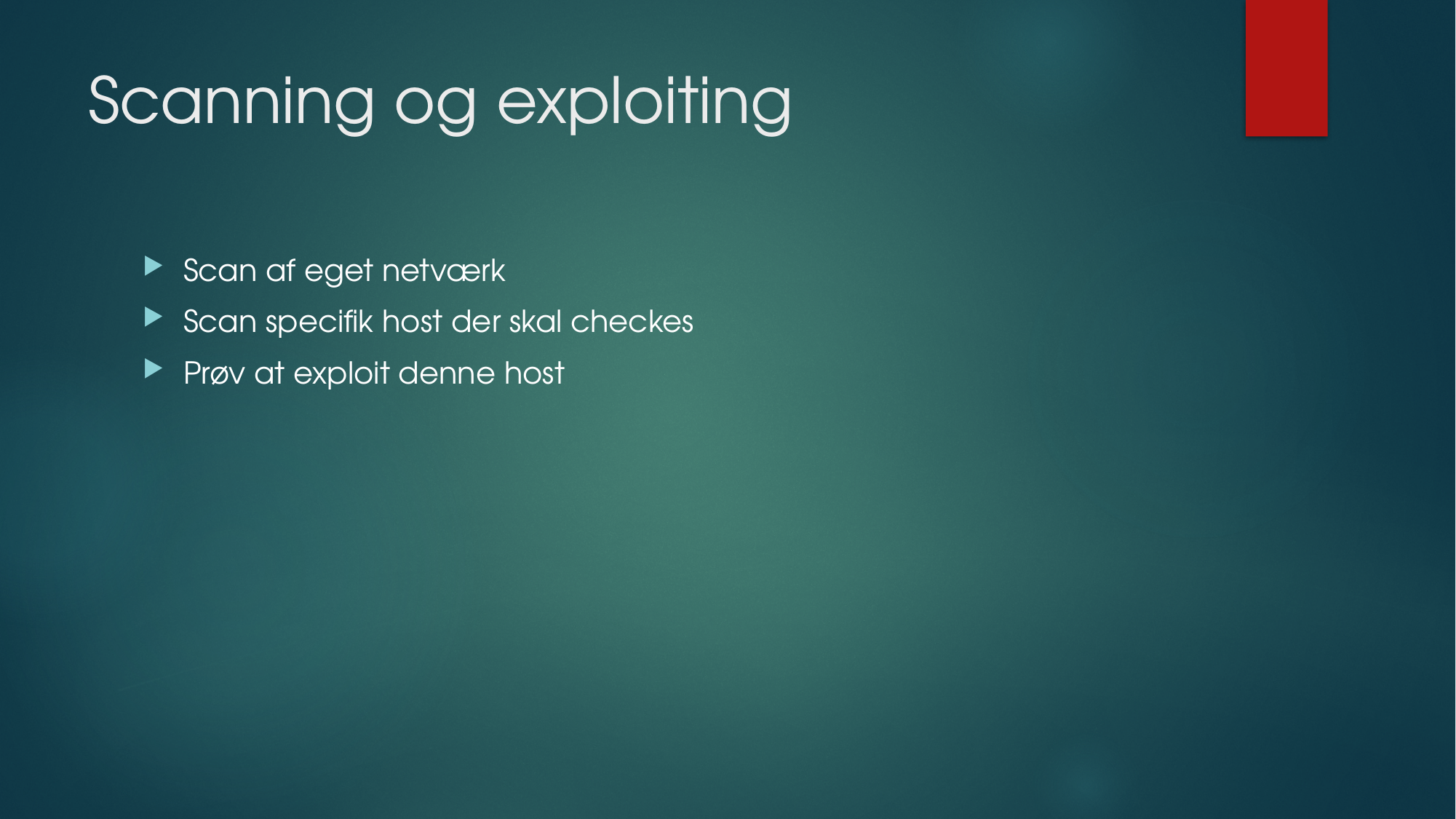

# Scanning og exploiting
Scan af eget netværk
Scan specifik host der skal checkes
Prøv at exploit denne host